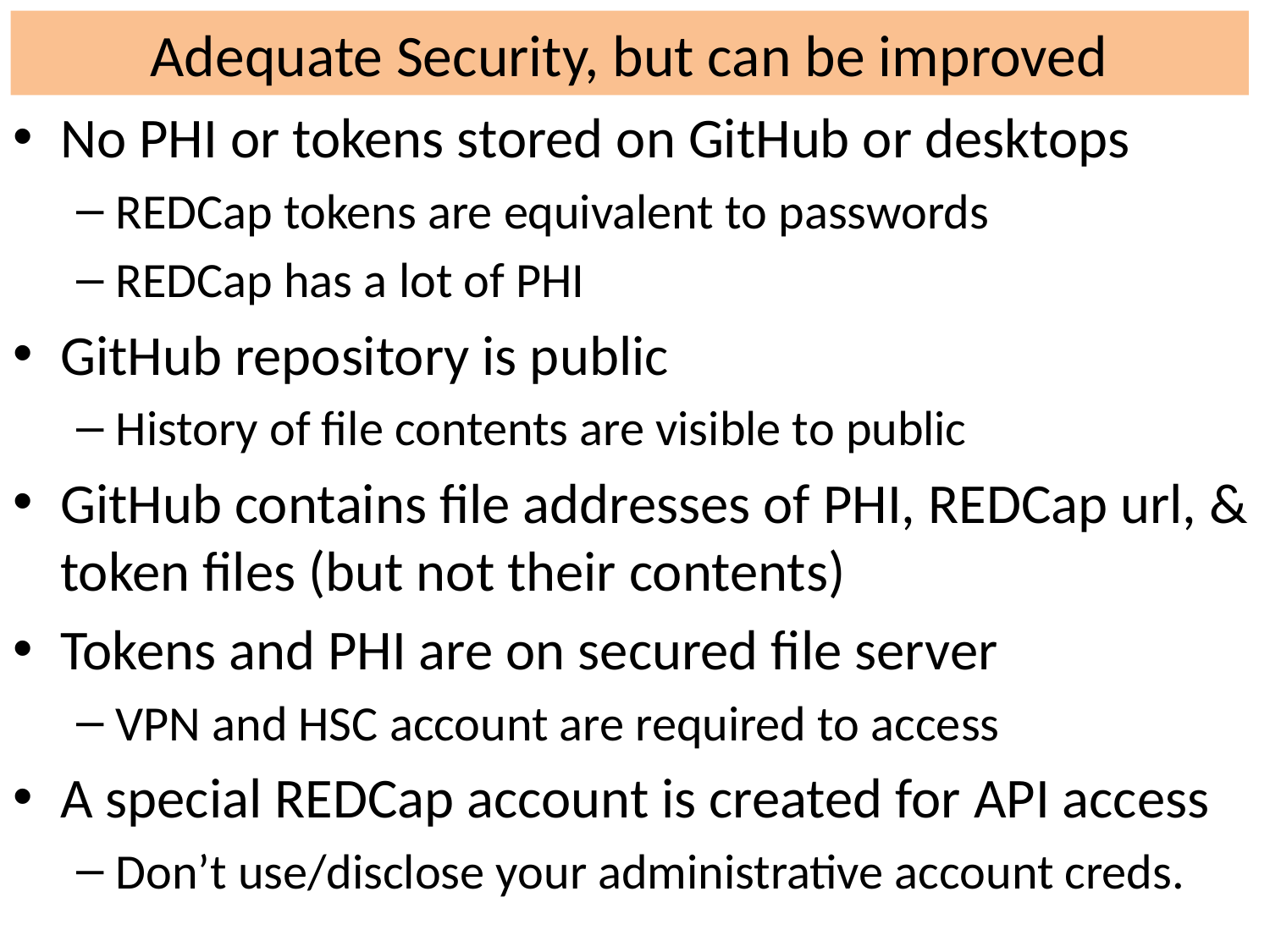

# Adequate Security, but can be improved
No PHI or tokens stored on GitHub or desktops
REDCap tokens are equivalent to passwords
REDCap has a lot of PHI
GitHub repository is public
History of file contents are visible to public
GitHub contains file addresses of PHI, REDCap url, & token files (but not their contents)
Tokens and PHI are on secured file server
VPN and HSC account are required to access
A special REDCap account is created for API access
Don’t use/disclose your administrative account creds.